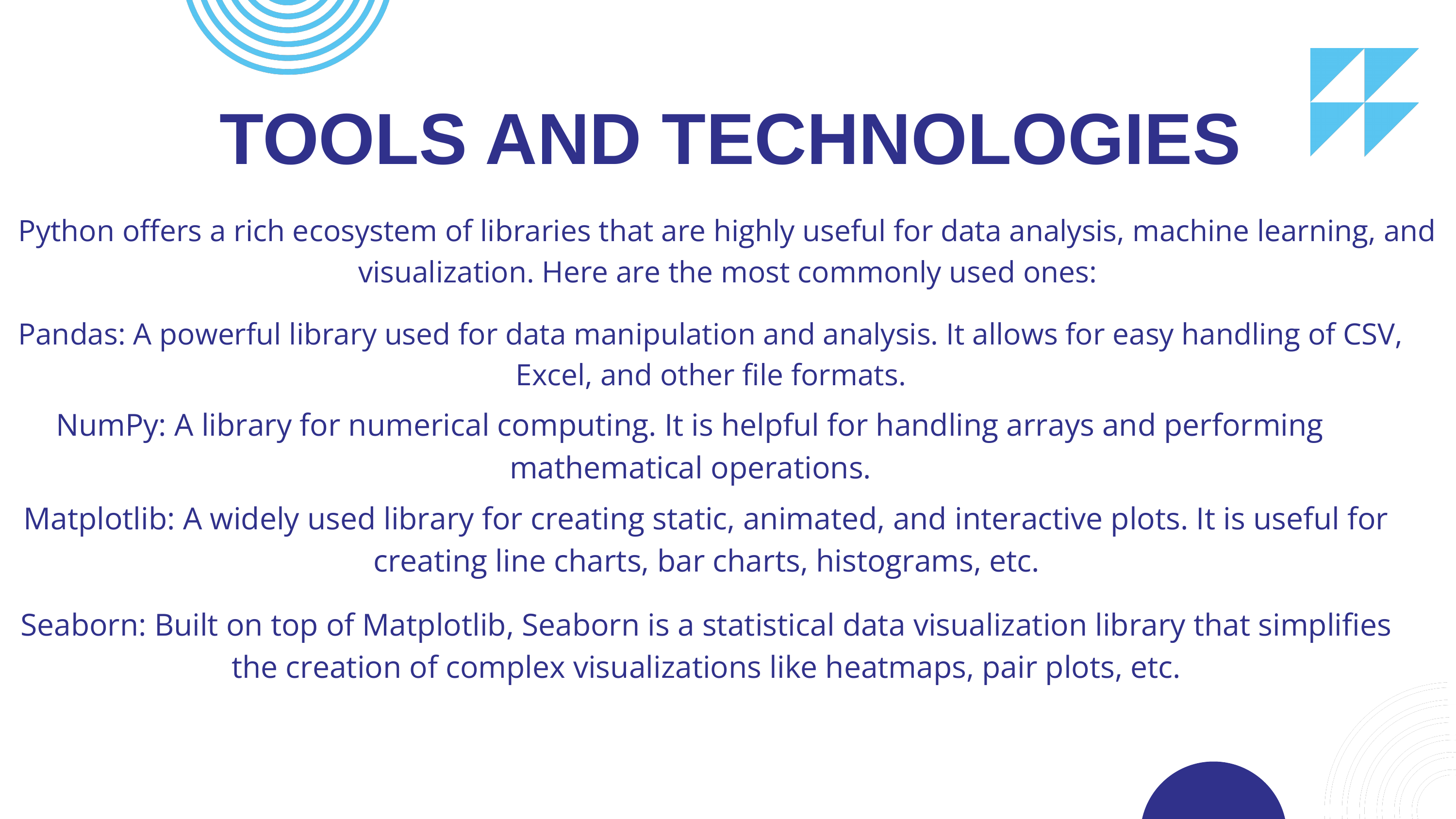

TOOLS AND TECHNOLOGIES
Python offers a rich ecosystem of libraries that are highly useful for data analysis, machine learning, and visualization. Here are the most commonly used ones:
Pandas: A powerful library used for data manipulation and analysis. It allows for easy handling of CSV, Excel, and other file formats.
NumPy: A library for numerical computing. It is helpful for handling arrays and performing mathematical operations.
Matplotlib: A widely used library for creating static, animated, and interactive plots. It is useful for creating line charts, bar charts, histograms, etc.
Seaborn: Built on top of Matplotlib, Seaborn is a statistical data visualization library that simplifies the creation of complex visualizations like heatmaps, pair plots, etc.